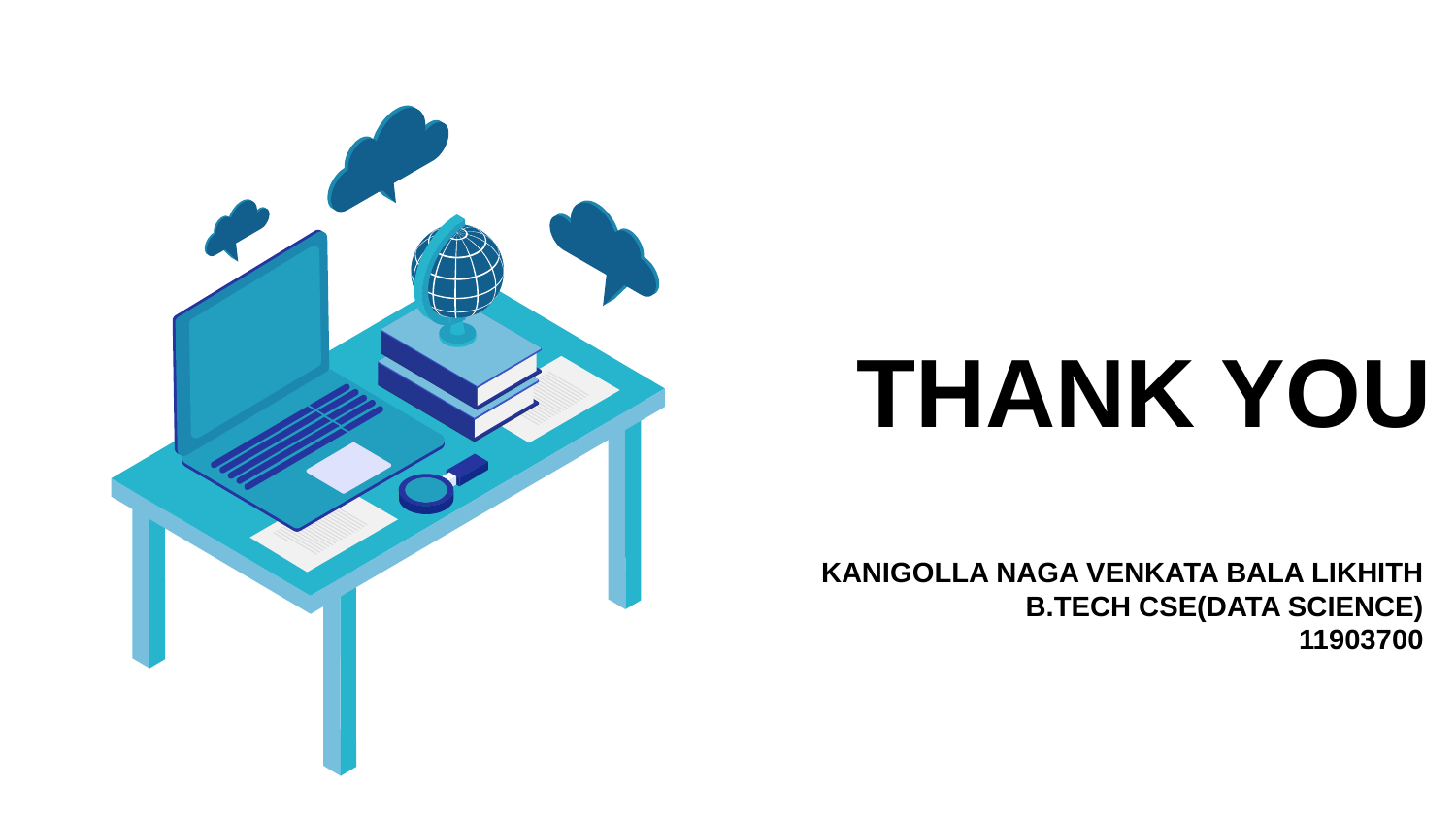

# THANK YOU
KANIGOLLA NAGA VENKATA BALA LIKHITH
B.TECH CSE(DATA SCIENCE)
11903700